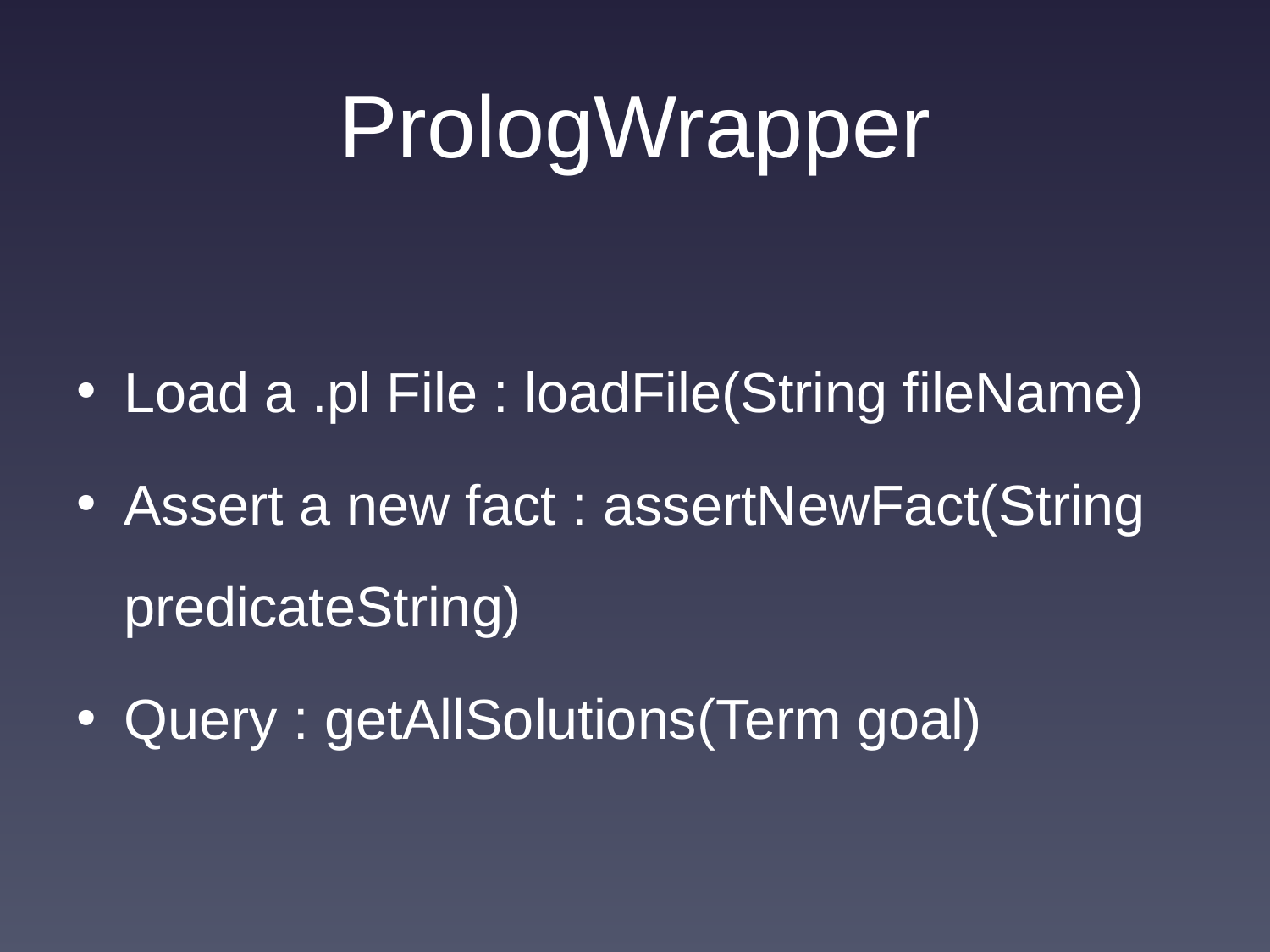

# PrologWrapper
Load a .pl File : loadFile(String fileName)
Assert a new fact : assertNewFact(String predicateString)
Query : getAllSolutions(Term goal)